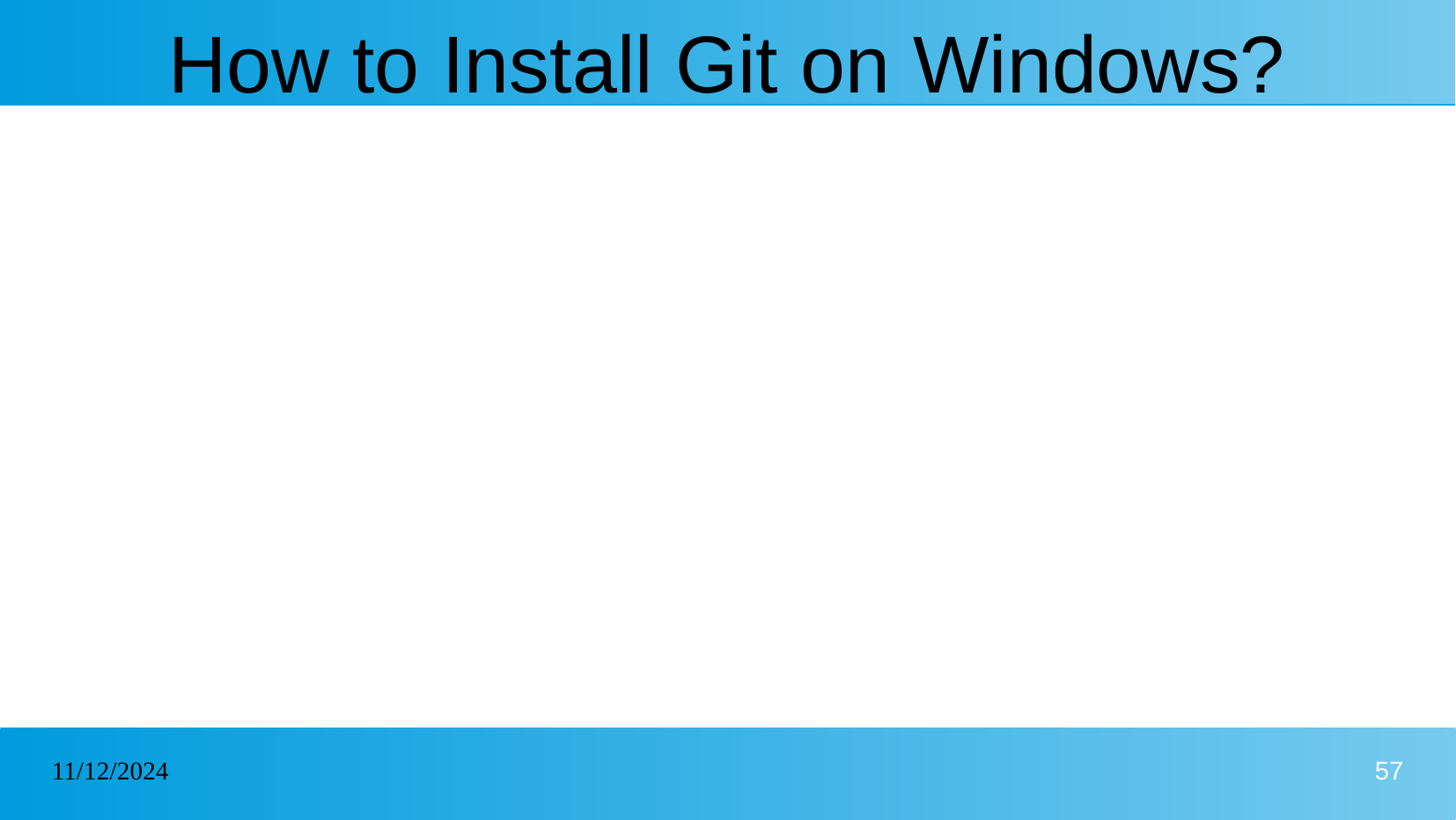

# How to Install Git on Windows?
11/12/2024
57